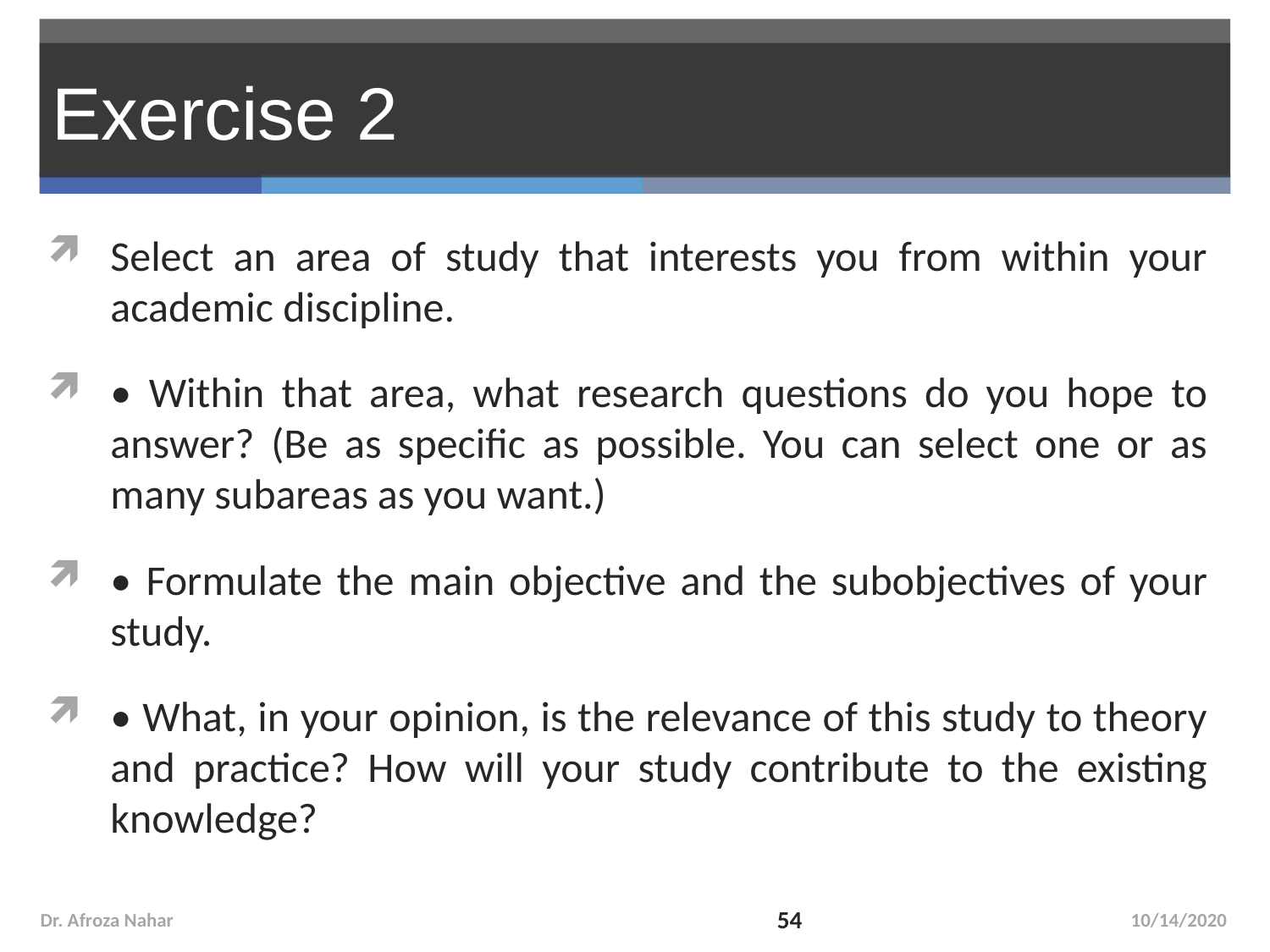

# Exercise 2
Select an area of study that interests you from within your academic discipline.
• Within that area, what research questions do you hope to answer? (Be as specific as possible. You can select one or as many subareas as you want.)
• Formulate the main objective and the subobjectives of your study.
• What, in your opinion, is the relevance of this study to theory and practice? How will your study contribute to the existing knowledge?
Dr. Afroza Nahar
54
10/14/2020